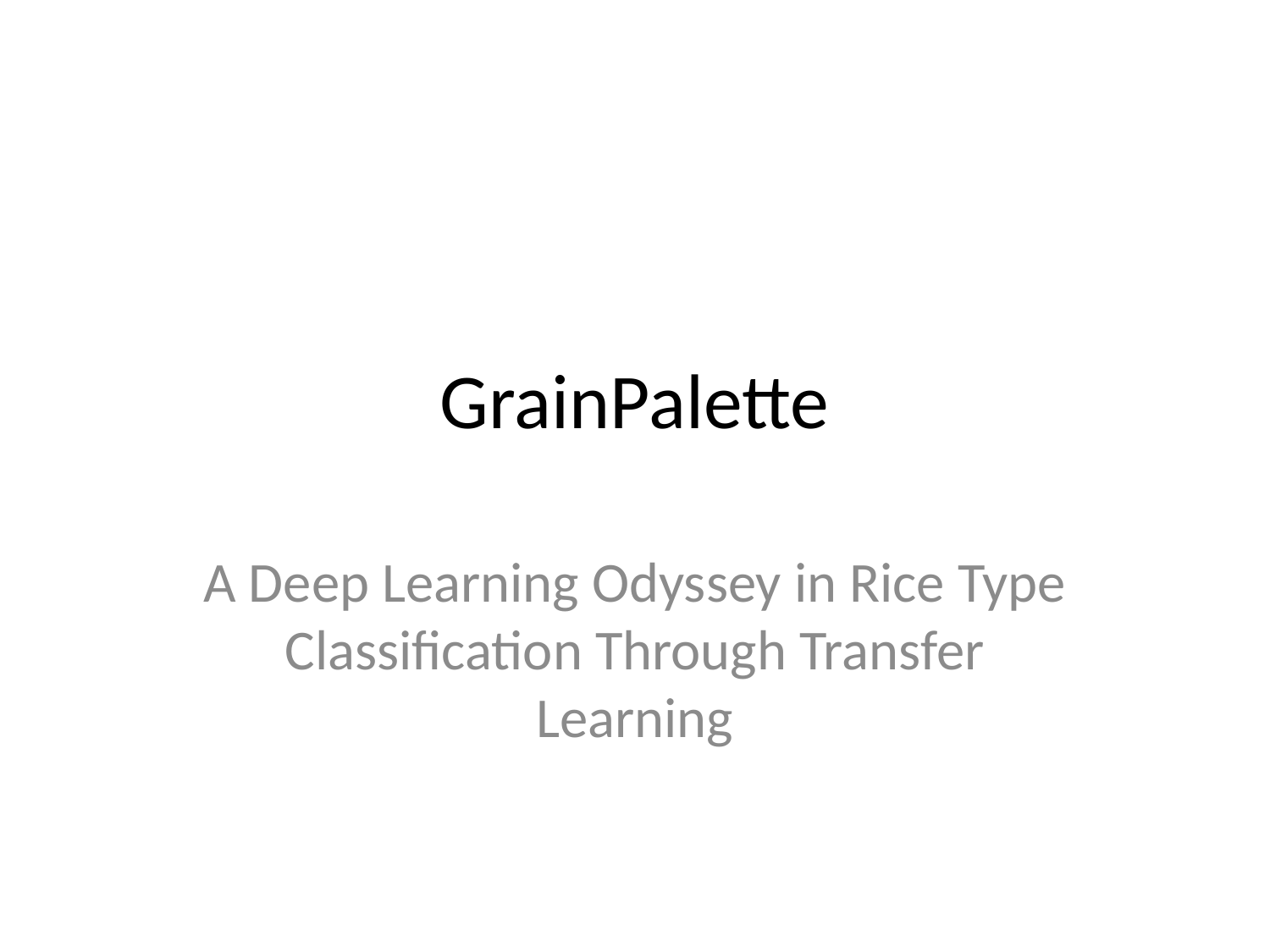

# GrainPalette
A Deep Learning Odyssey in Rice Type Classification Through Transfer Learning